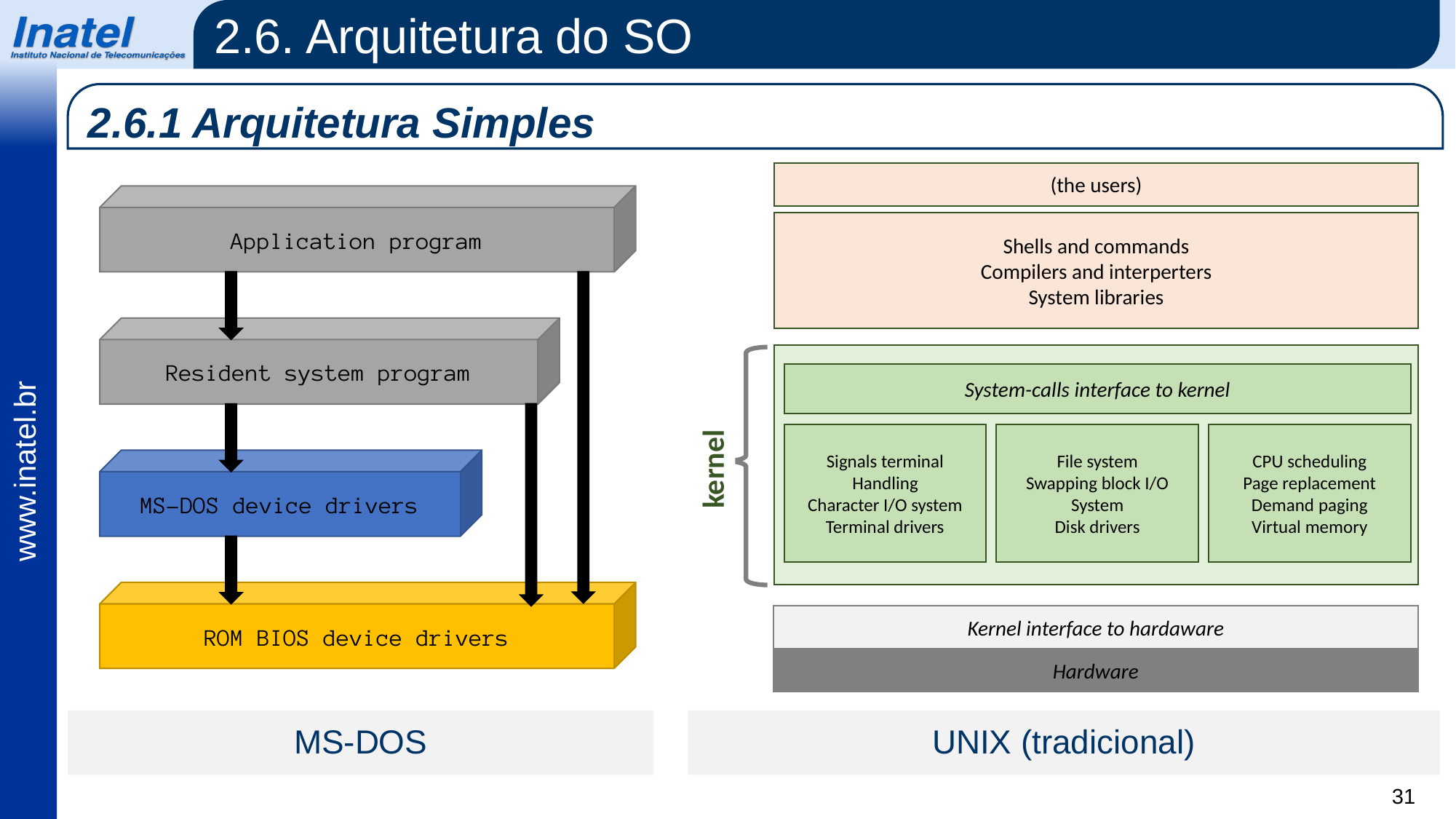

2.6. Arquitetura do SO
2.6.1 Arquitetura Simples
(the users)
Application program
Shells and commands
Compilers and interperters
System libraries

Resident system program

System-calls interface to kernel

Signals terminal
Handling
Character I/O system
Terminal drivers
File system
Swapping block I/O
System
Disk drivers
CPU scheduling
Page replacement
Demand paging
Virtual memory
kernel
MS-DOS device drivers

ROM BIOS device drivers
Kernel interface to hardaware
Hardware
MS-DOS
UNIX (tradicional)